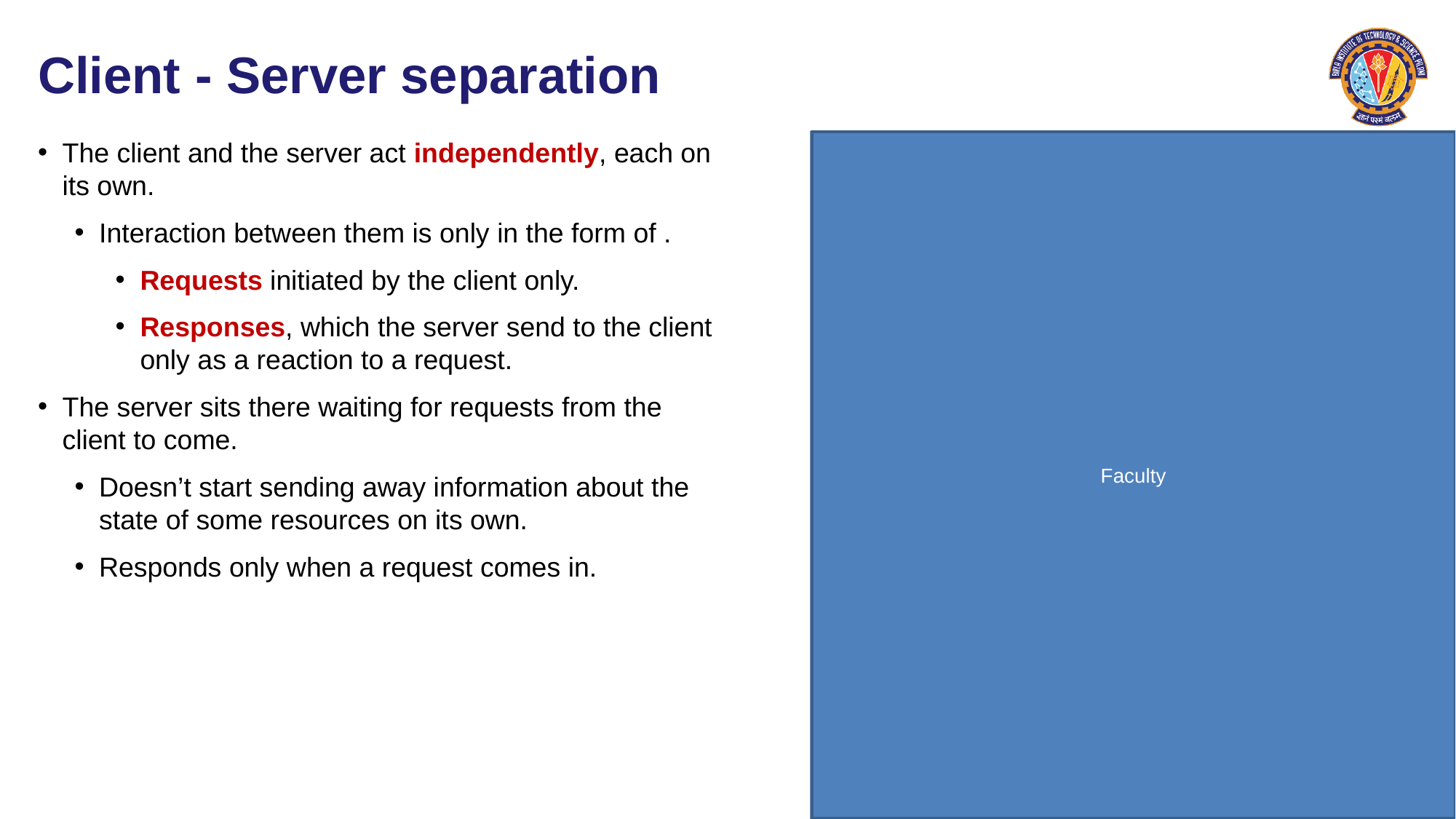

# Client - Server separation
The client and the server act independently, each on its own.
Interaction between them is only in the form of .
Requests initiated by the client only.
Responses, which the server send to the client only as a reaction to a request.
The server sits there waiting for requests from the client to come.
Doesn’t start sending away information about the state of some resources on its own.
Responds only when a request comes in.